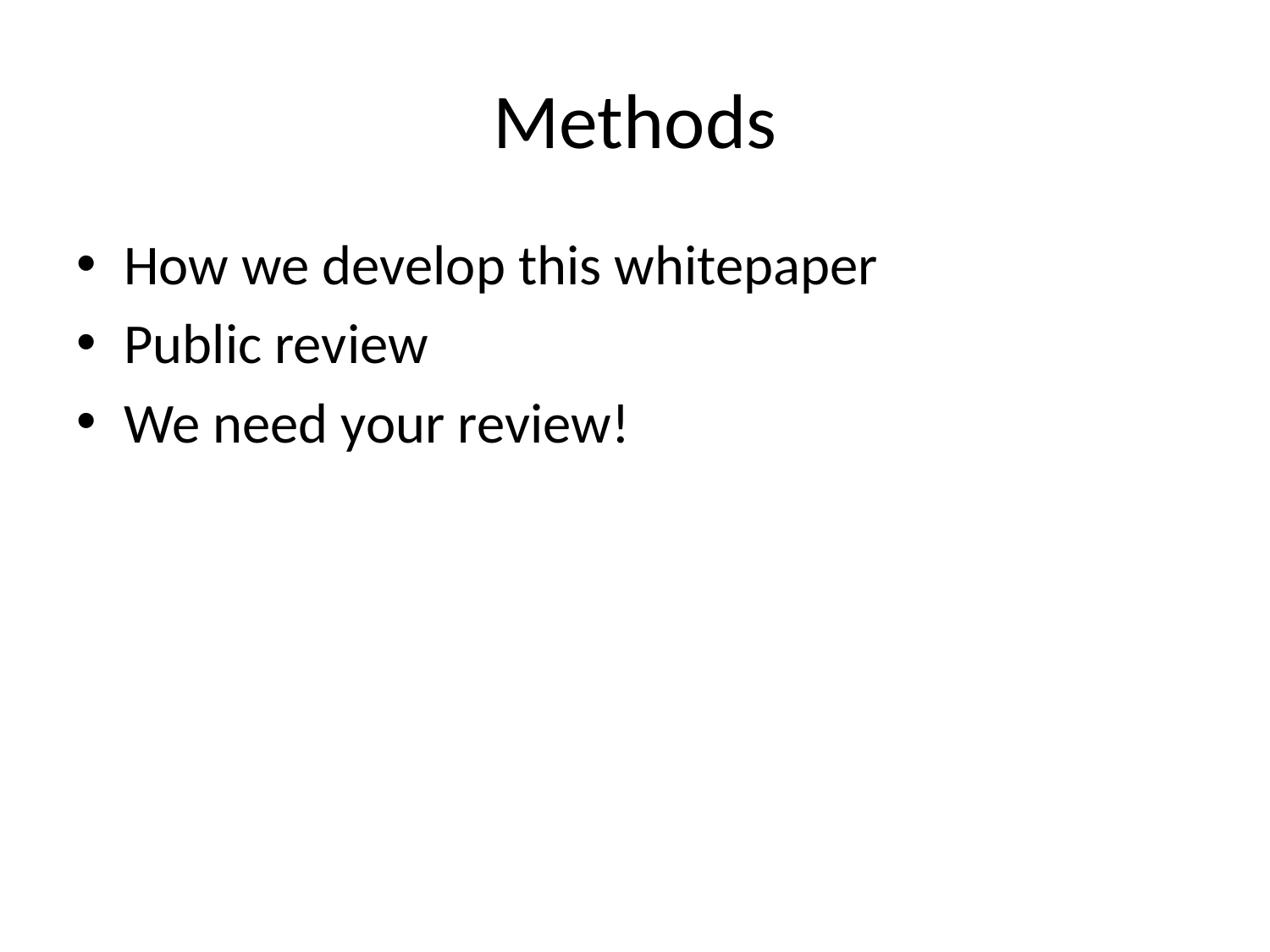

# Methods
How we develop this whitepaper
Public review
We need your review!